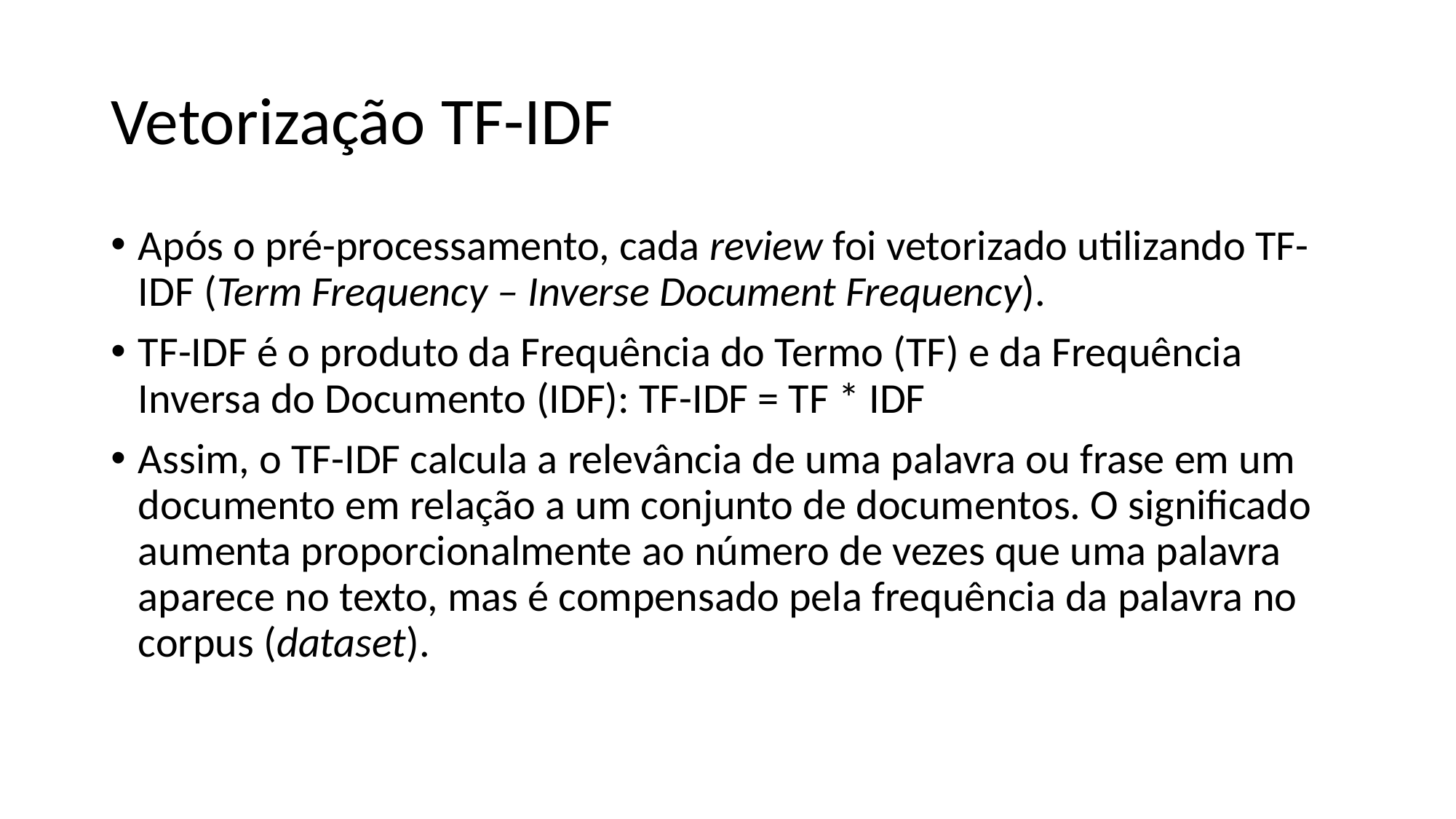

# Vetorização TF-IDF
Após o pré-processamento, cada review foi vetorizado utilizando TF-IDF (Term Frequency – Inverse Document Frequency).
TF-IDF é o produto da Frequência do Termo (TF) e da Frequência Inversa do Documento (IDF): TF-IDF = TF * IDF
Assim, o TF-IDF calcula a relevância de uma palavra ou frase em um documento em relação a um conjunto de documentos. O significado aumenta proporcionalmente ao número de vezes que uma palavra aparece no texto, mas é compensado pela frequência da palavra no corpus (dataset).